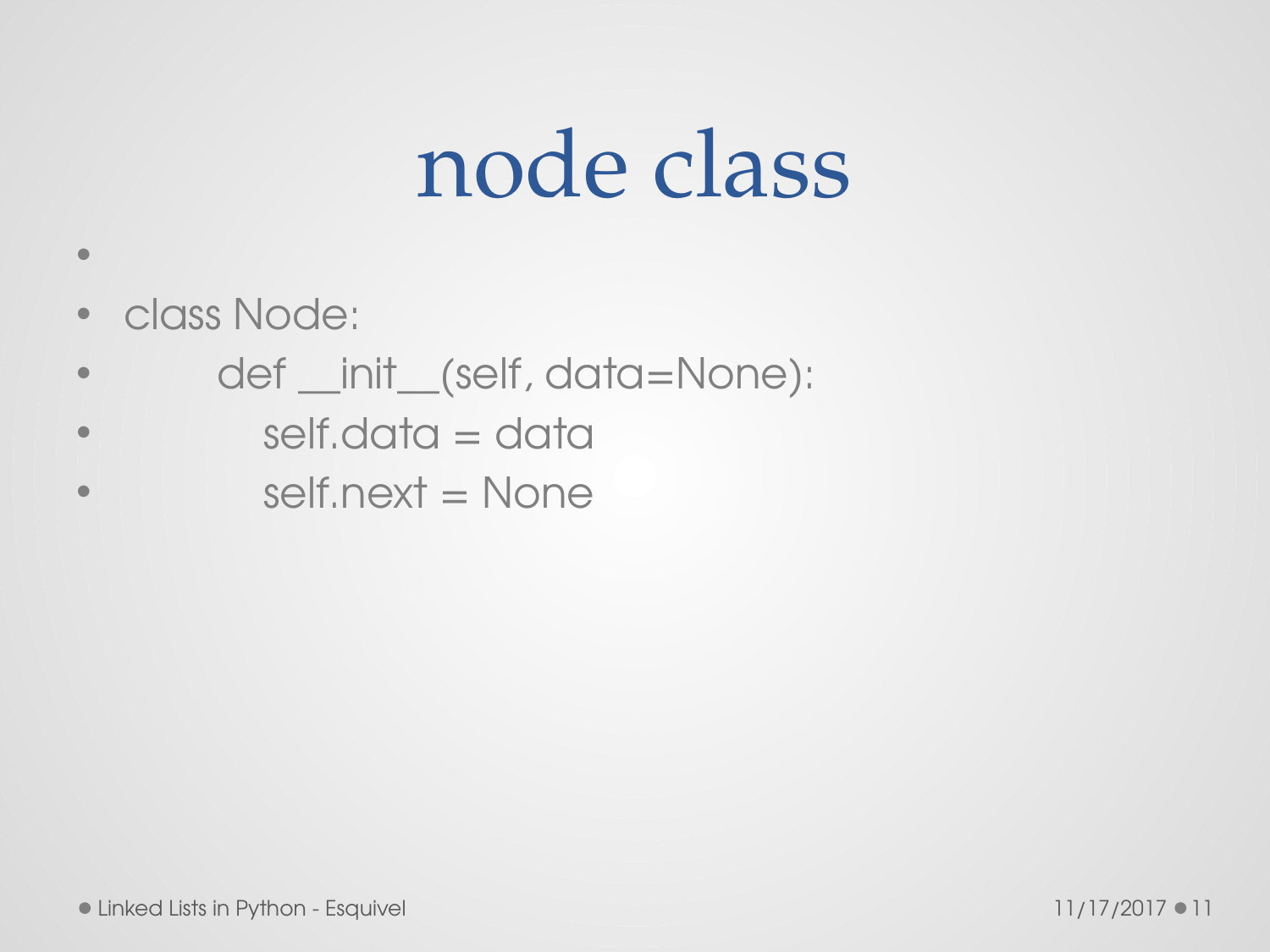

# node class

class Node:
        def __init__(self, data=None):
            self.data = data
            self.next = None
Linked Lists in Python - Esquivel
11/17/2017
11